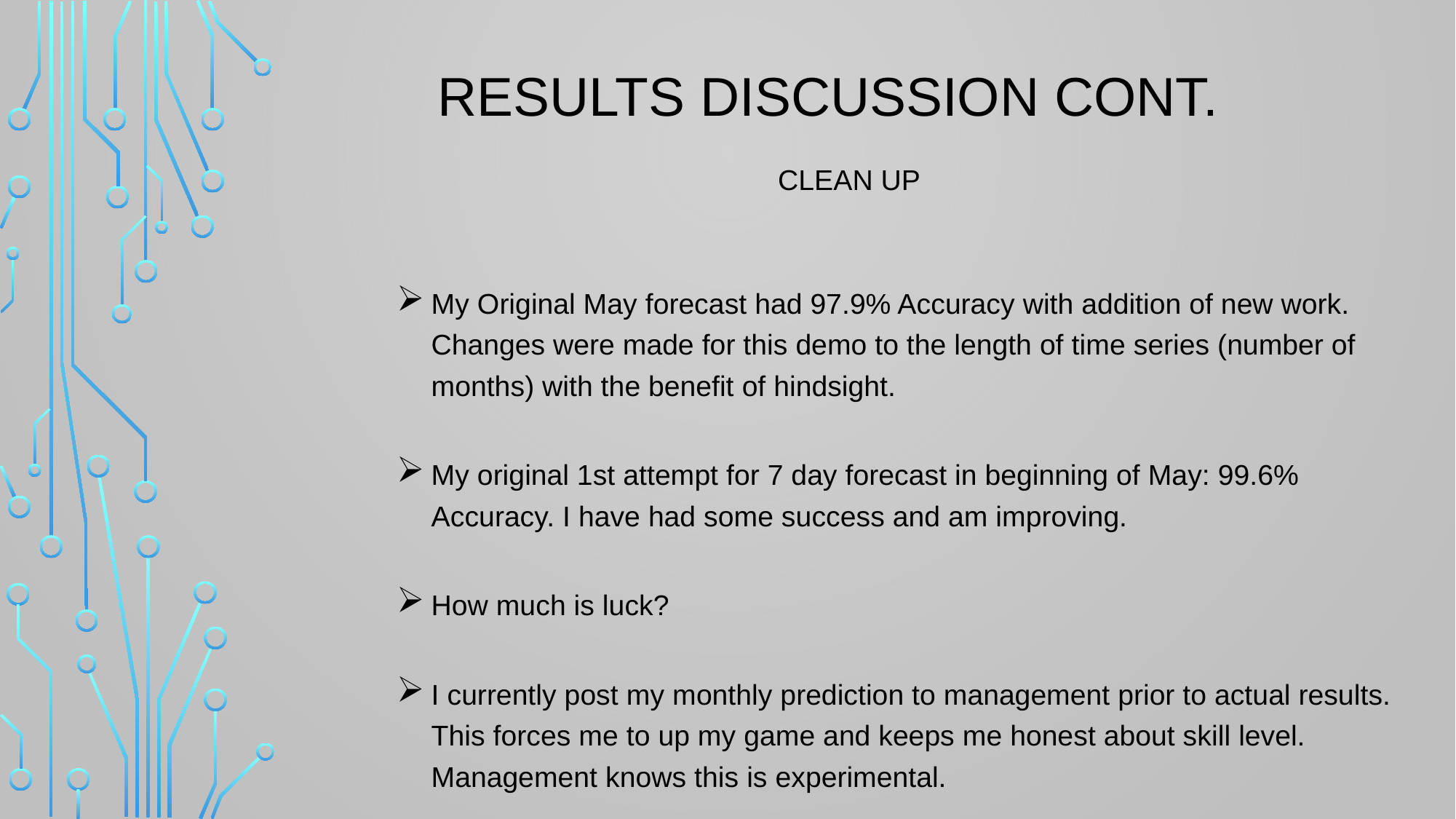

# Results Discussion Cont.
Clean Up
My Original May forecast had 97.9% Accuracy with addition of new work. Changes were made for this demo to the length of time series (number of months) with the benefit of hindsight.
My original 1st attempt for 7 day forecast in beginning of May: 99.6% Accuracy. I have had some success and am improving.
How much is luck?
I currently post my monthly prediction to management prior to actual results. This forces me to up my game and keeps me honest about skill level.  Management knows this is experimental.